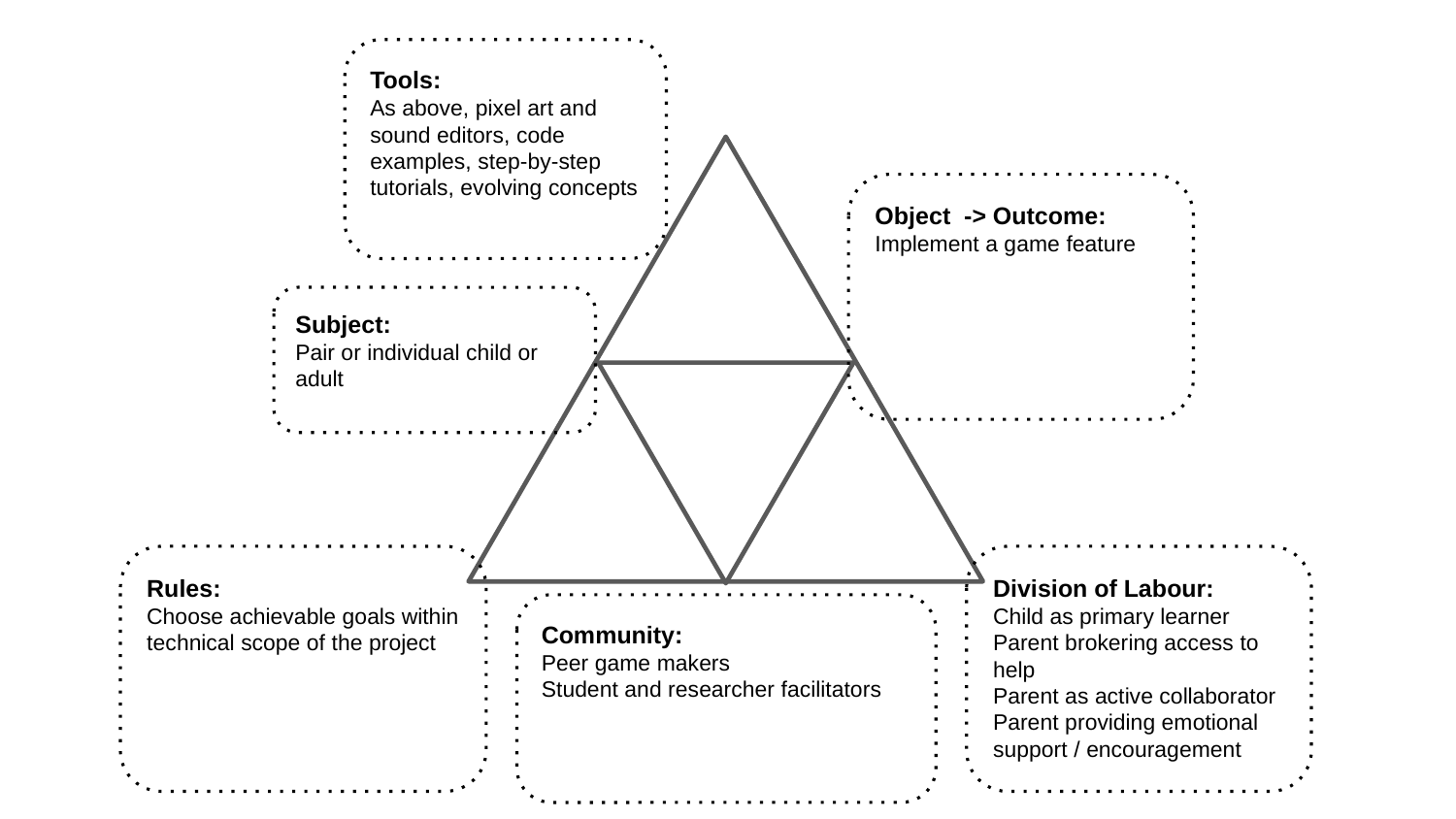

Tools:
As above, pixel art and sound editors, code examples, step-by-step tutorials, evolving concepts

Object  -> Outcome:
Implement a game feature
Subject:
Pair or individual child or adult
Rules:
Choose achievable goals within technical scope of the project
Division of Labour:
Child as primary learner
Parent brokering access to help
Parent as active collaborator Parent providing emotional support / encouragement

Community:
Peer game makers
Student and researcher facilitators